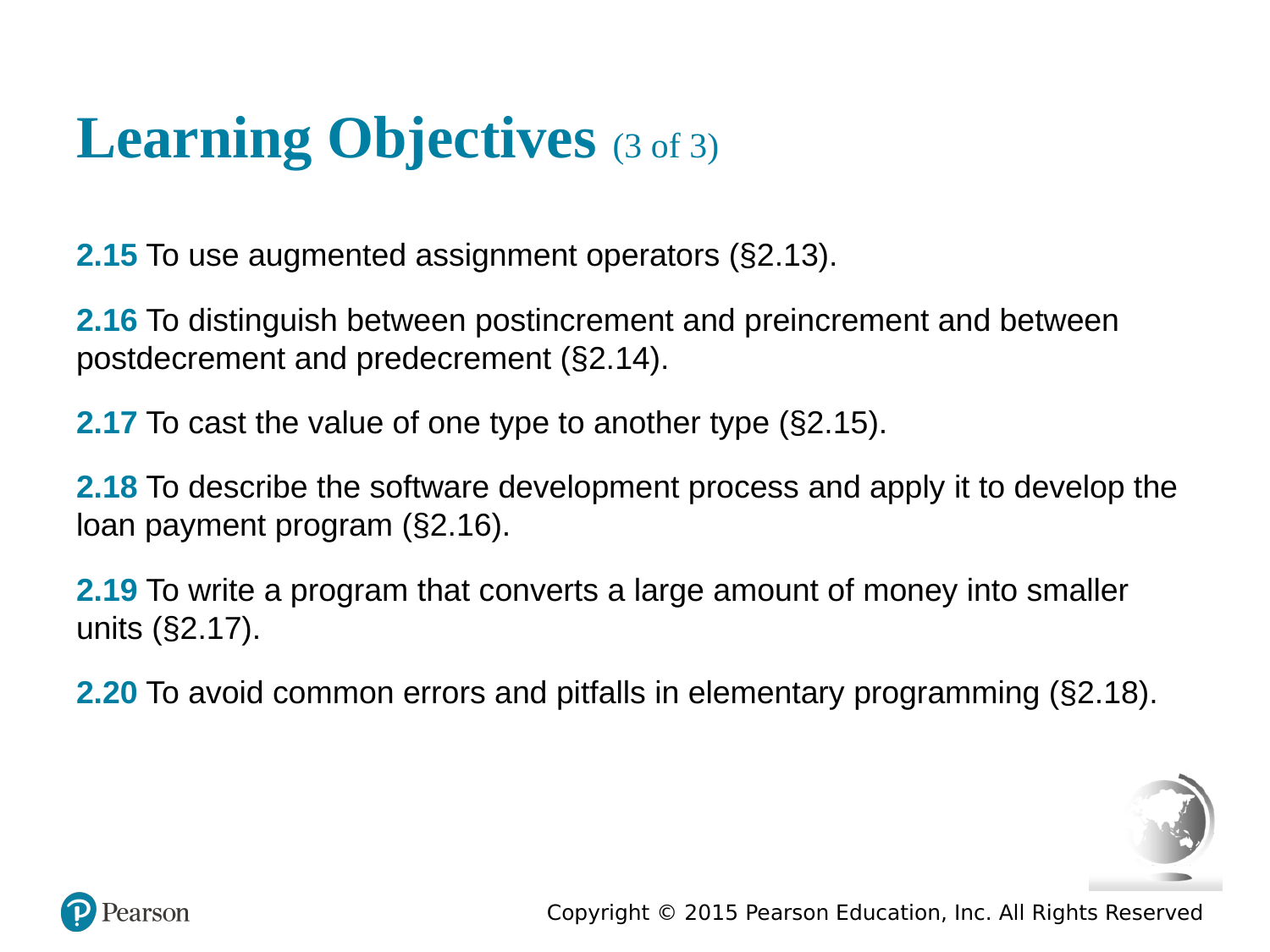

# Learning Objectives (3 of 3)
2.15 To use augmented assignment operators (§2.13).
2.16 To distinguish between postincrement and preincrement and between postdecrement and predecrement (§2.14).
2.17 To cast the value of one type to another type (§2.15).
2.18 To describe the software development process and apply it to develop the loan payment program (§2.16).
2.19 To write a program that converts a large amount of money into smaller units (§2.17).
2.20 To avoid common errors and pitfalls in elementary programming (§2.18).